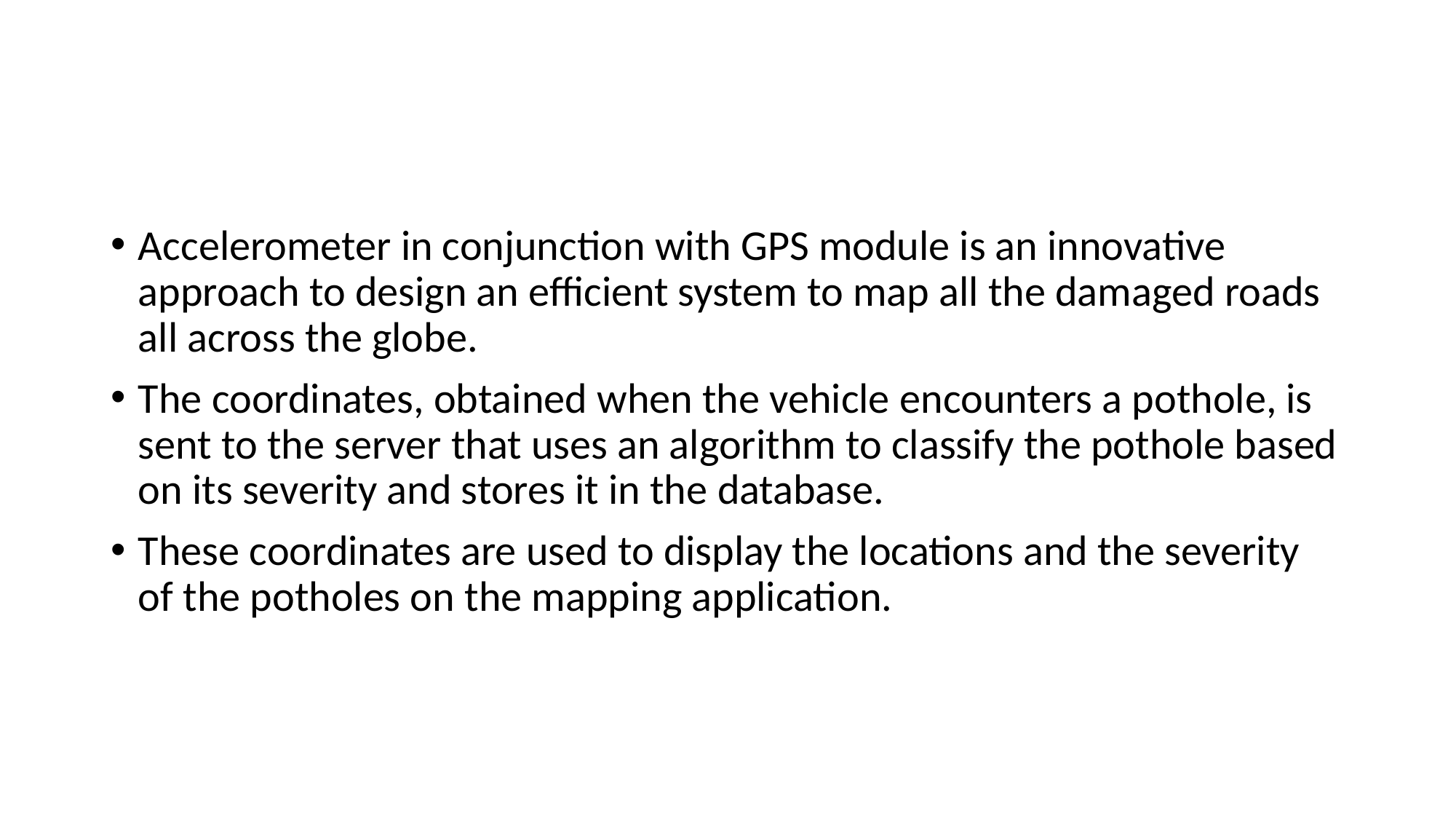

#
Accelerometer in conjunction with GPS module is an innovative approach to design an efficient system to map all the damaged roads all across the globe.
The coordinates, obtained when the vehicle encounters a pothole, is sent to the server that uses an algorithm to classify the pothole based on its severity and stores it in the database.
These coordinates are used to display the locations and the severity of the potholes on the mapping application.